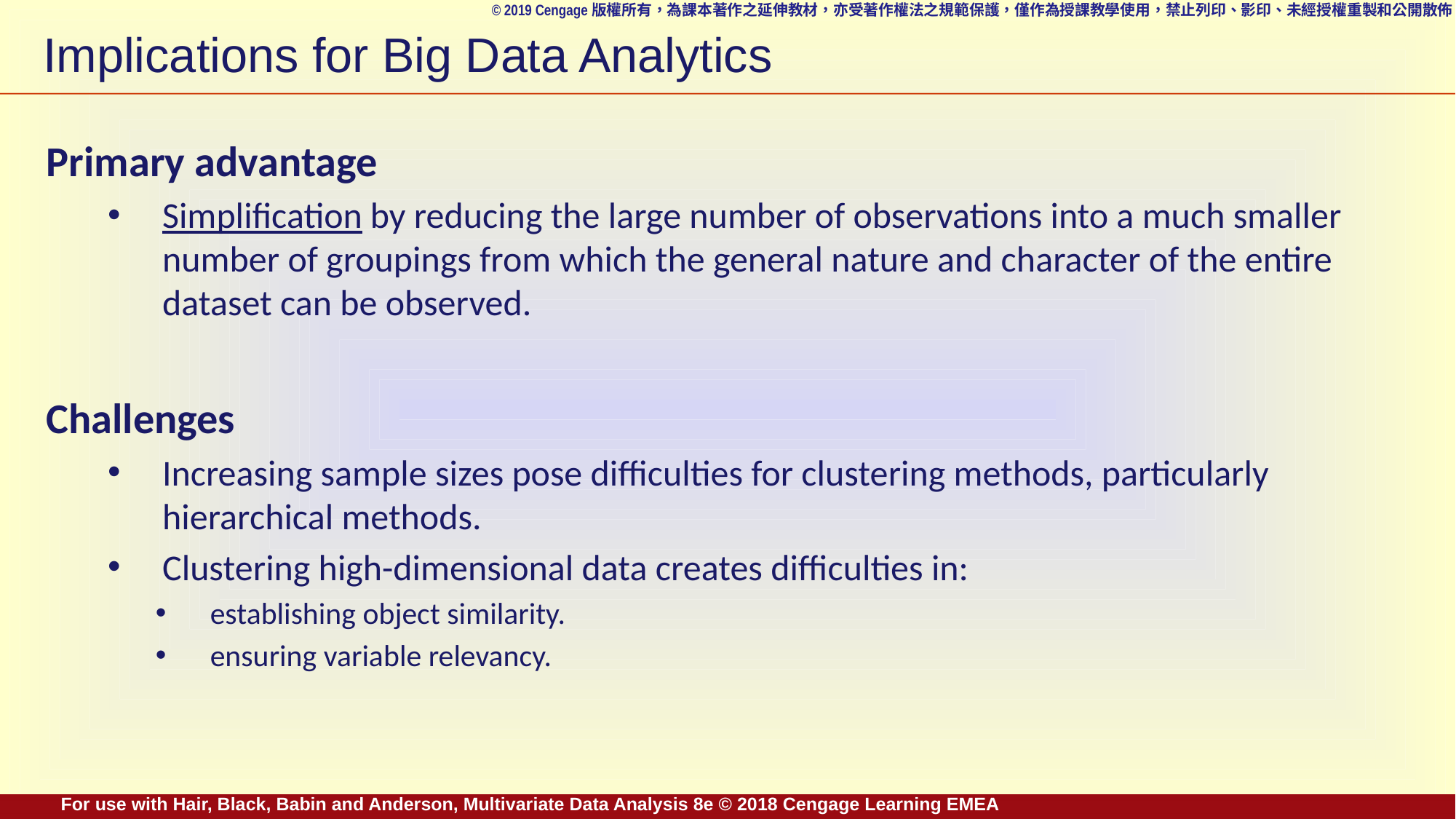

# Implications for Big Data Analytics
Primary advantage
Simplification by reducing the large number of observations into a much smaller number of groupings from which the general nature and character of the entire dataset can be observed.

Challenges
Increasing sample sizes pose difficulties for clustering methods, particularly hierarchical methods.
Clustering high-dimensional data creates difficulties in:
establishing object similarity.
ensuring variable relevancy.
For use with Hair, Black, Babin and Anderson, Multivariate Data Analysis 8e © 2018 Cengage Learning EMEA